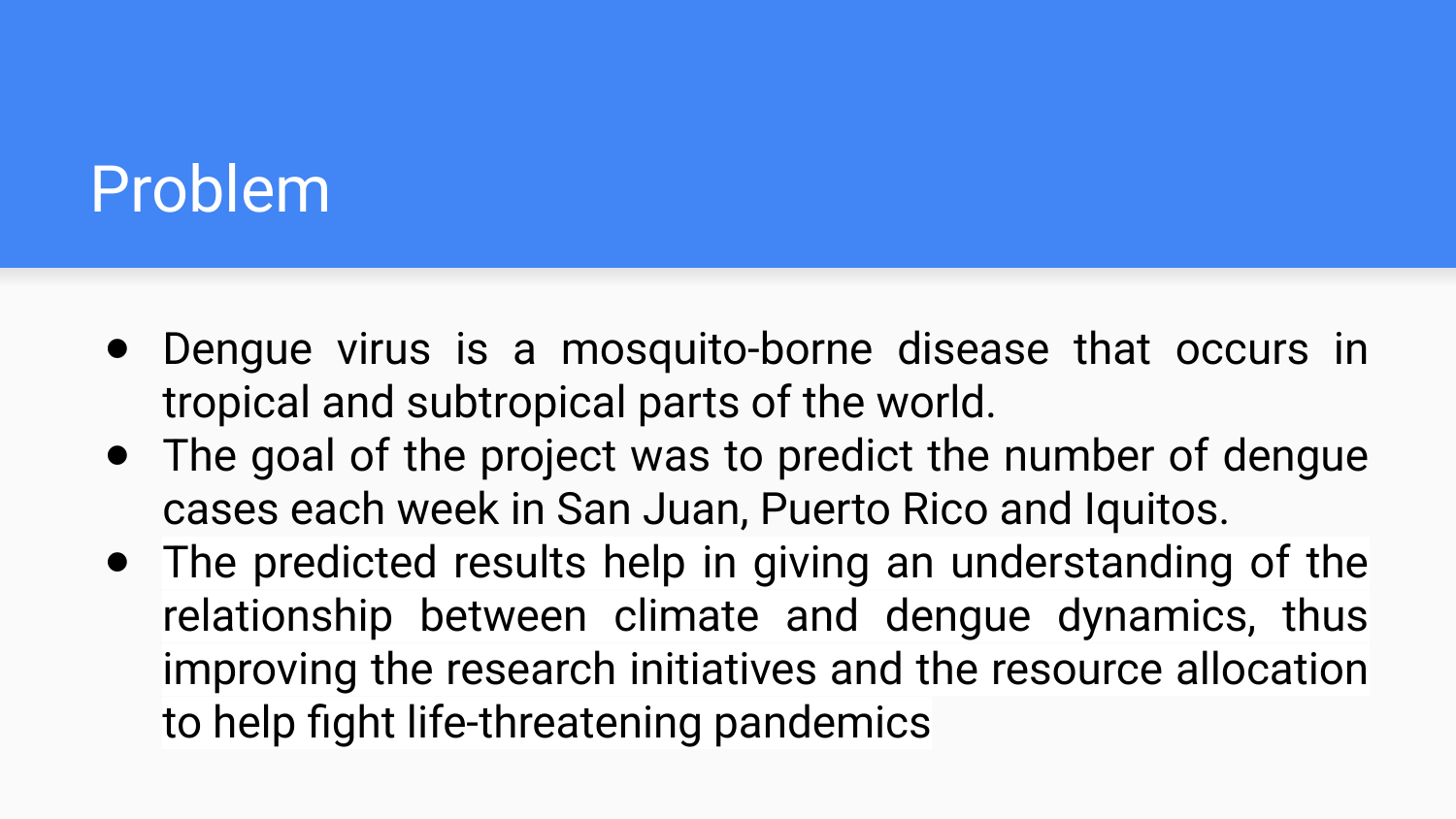

# Problem
Dengue virus is a mosquito-borne disease that occurs in tropical and subtropical parts of the world.
The goal of the project was to predict the number of dengue cases each week in San Juan, Puerto Rico and Iquitos.
The predicted results help in giving an understanding of the relationship between climate and dengue dynamics, thus improving the research initiatives and the resource allocation to help fight life-threatening pandemics